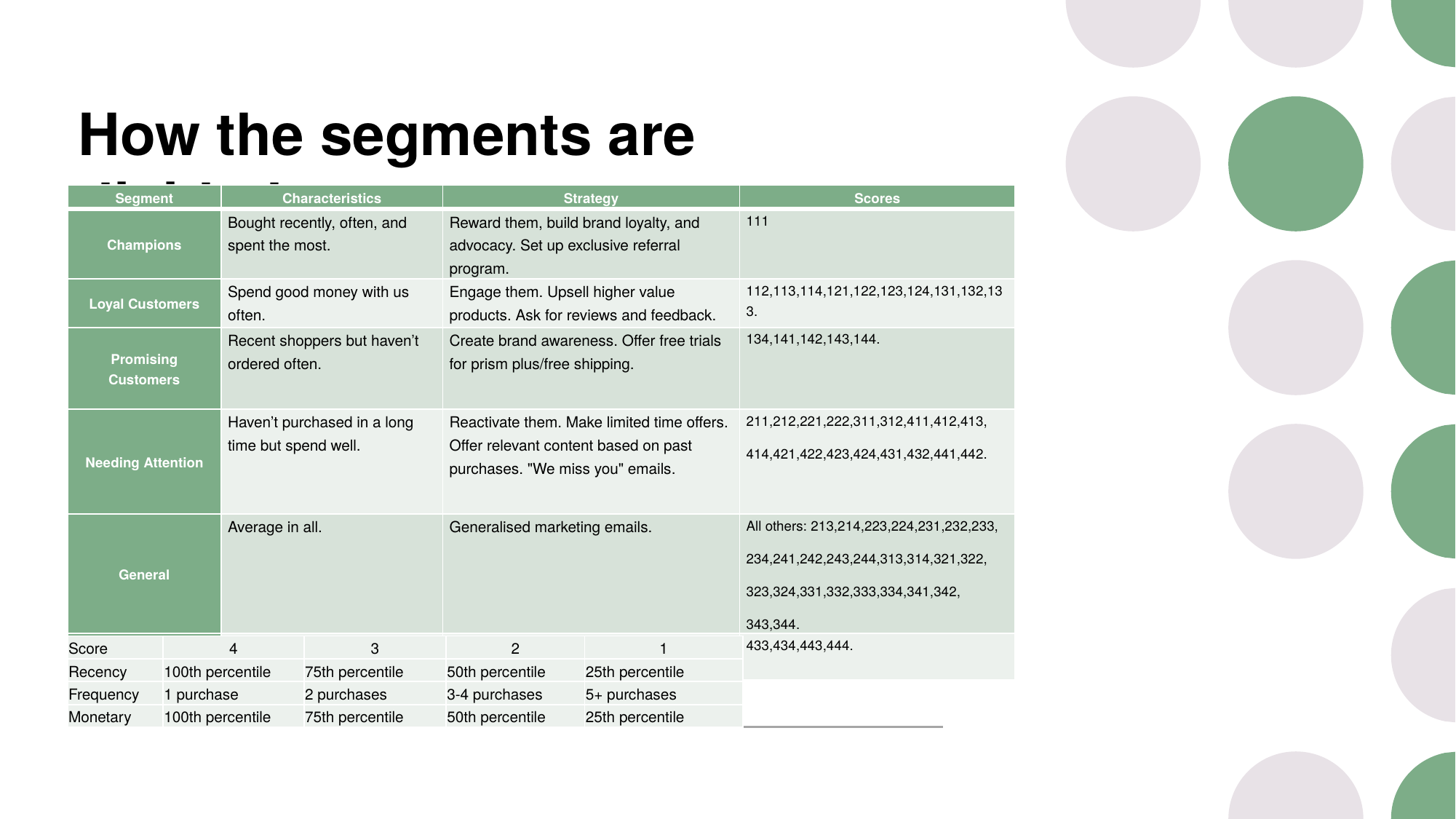

# How the segments are divided:
| Segment | Characteristics | Strategy | Scores |
| --- | --- | --- | --- |
| Champions | Bought recently, often, and spent the most. | Reward them, build brand loyalty, and advocacy. Set up exclusive referral program. | 111 |
| Loyal Customers | Spend good money with us often. | Engage them. Upsell higher value products. Ask for reviews and feedback. | 112,113,114,121,122,123,124,131,132,133. |
| Promising Customers | Recent shoppers but haven’t ordered often. | Create brand awareness. Offer free trials for prism plus/free shipping. | 134,141,142,143,144. |
| Needing Attention | Haven’t purchased in a long time but spend well. | Reactivate them. Make limited time offers. Offer relevant content based on past purchases. "We miss you" emails. | 211,212,221,222,311,312,411,412,413, 414,421,422,423,424,431,432,441,442. |
| General | Average in all. | Generalised marketing emails. | All others: 213,214,223,224,231,232,233, 234,241,242,243,244,313,314,321,322, 323,324,331,332,333,334,341,342, 343,344. |
| Lost | Lowest recency, frequency, and monetary scores. | Attempt to revive with reach out campaign. Ignore otherwise. | 433,434,443,444. |
| Score | 4 | 3 | 2 | 1 |
| --- | --- | --- | --- | --- |
| Recency | 100th percentile | 75th percentile | 50th percentile | 25th percentile |
| Frequency | 1 purchase | 2 purchases | 3-4 purchases | 5+ purchases |
| Monetary | 100th percentile | 75th percentile | 50th percentile | 25th percentile |